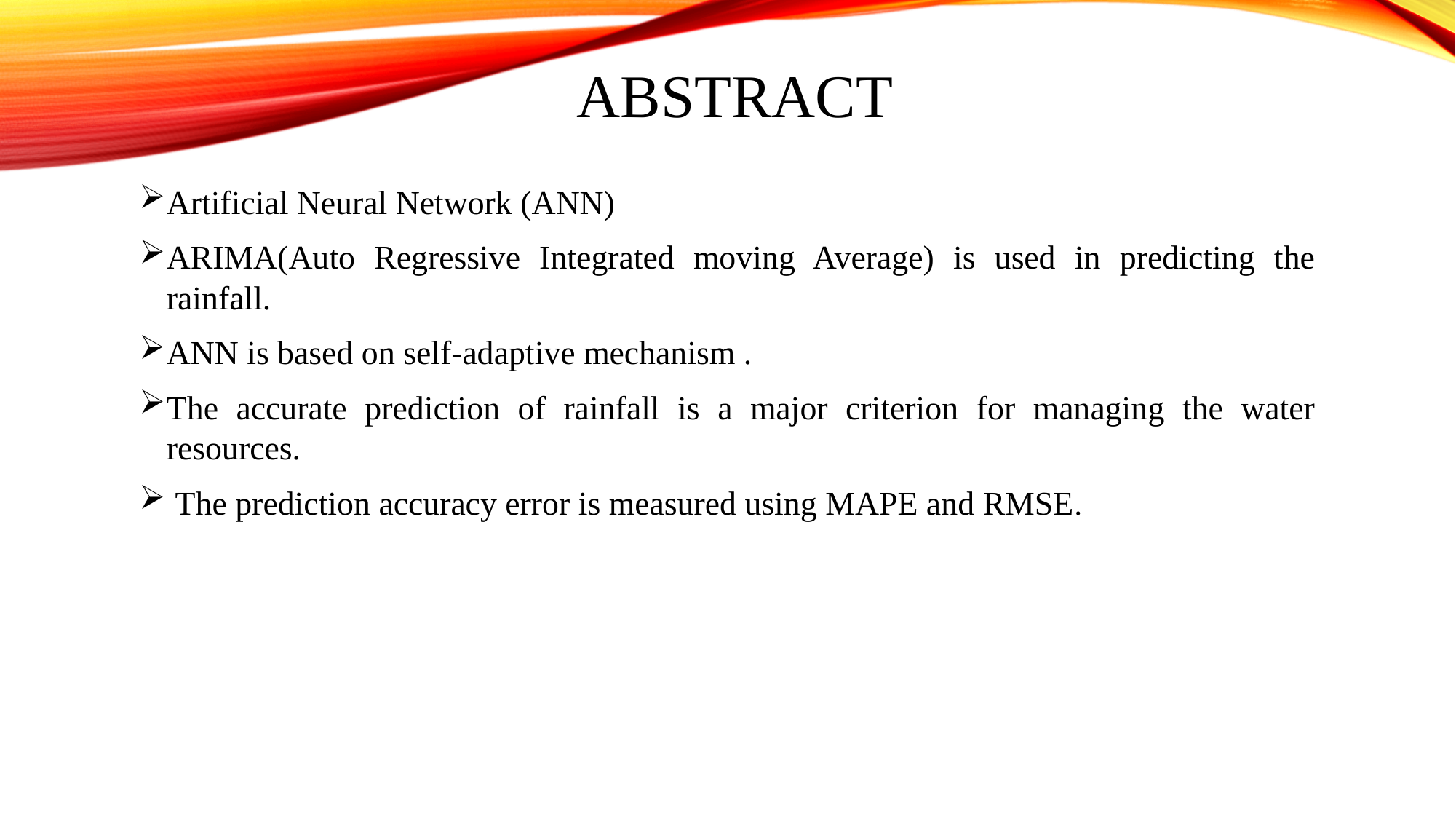

# ABSTRACT
Artificial Neural Network (ANN)
ARIMA(Auto Regressive Integrated moving Average) is used in predicting the rainfall.
ANN is based on self-adaptive mechanism .
The accurate prediction of rainfall is a major criterion for managing the water resources.
 The prediction accuracy error is measured using MAPE and RMSE.